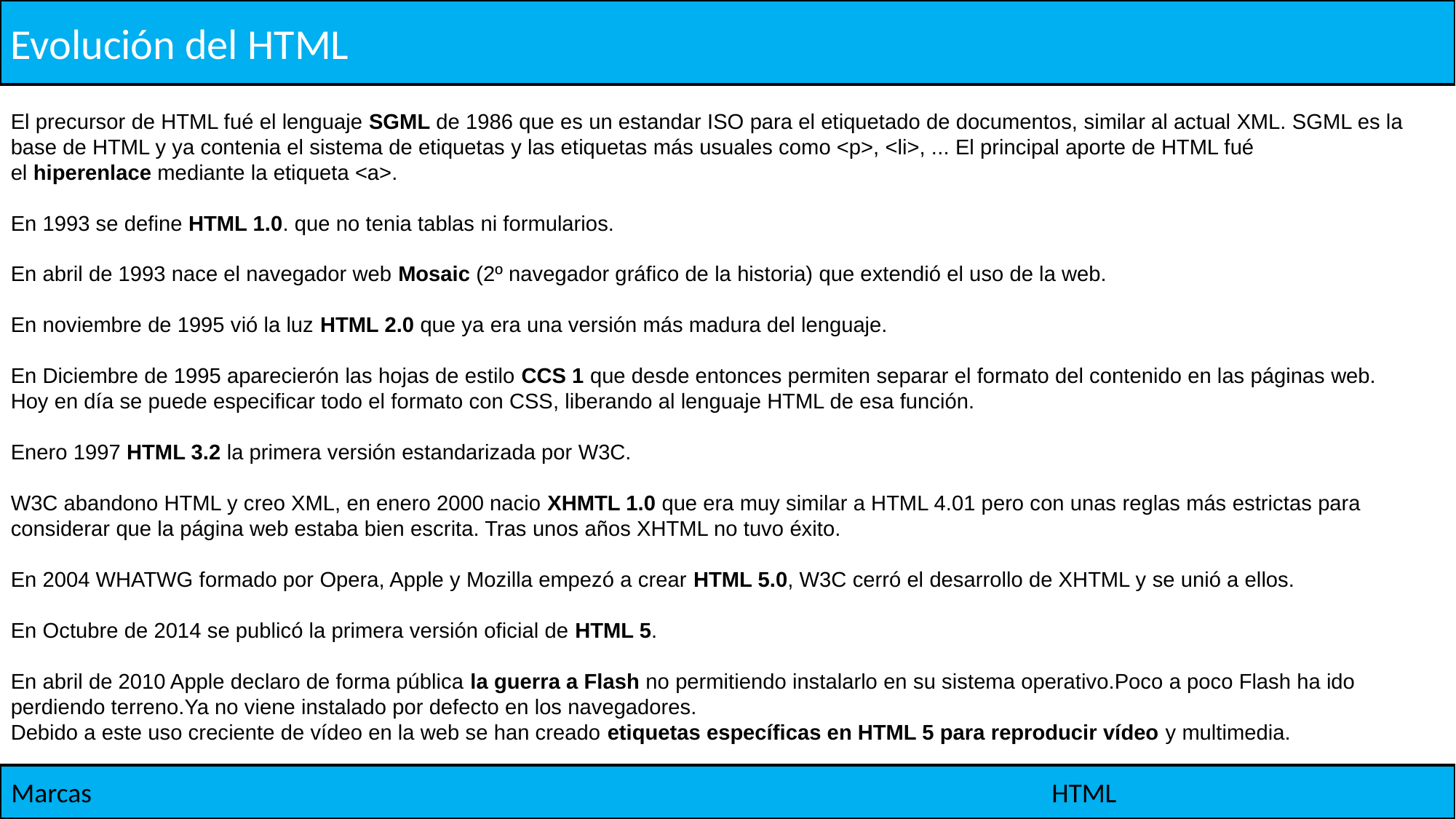

Evolución del HTML
El precursor de HTML fué el lenguaje SGML de 1986 que es un estandar ISO para el etiquetado de documentos, similar al actual XML. SGML es la base de HTML y ya contenia el sistema de etiquetas y las etiquetas más usuales como <p>, <li>, ... El principal aporte de HTML fué el hiperenlace mediante la etiqueta <a>.

En 1993 se define HTML 1.0. que no tenia tablas ni formularios.

En abril de 1993 nace el navegador web Mosaic (2º navegador gráfico de la historia) que extendió el uso de la web.

En noviembre de 1995 vió la luz HTML 2.0 que ya era una versión más madura del lenguaje.

En Diciembre de 1995 aparecierón las hojas de estilo CCS 1 que desde entonces permiten separar el formato del contenido en las páginas web. Hoy en día se puede especificar todo el formato con CSS, liberando al lenguaje HTML de esa función.

Enero 1997 HTML 3.2 la primera versión estandarizada por W3C.

W3C abandono HTML y creo XML, en enero 2000 nacio XHMTL 1.0 que era muy similar a HTML 4.01 pero con unas reglas más estrictas para considerar que la página web estaba bien escrita. Tras unos años XHTML no tuvo éxito.

En 2004 WHATWG formado por Opera, Apple y Mozilla empezó a crear HTML 5.0, W3C cerró el desarrollo de XHTML y se unió a ellos.

En Octubre de 2014 se publicó la primera versión oficial de HTML 5.

En abril de 2010 Apple declaro de forma pública la guerra a Flash no permitiendo instalarlo en su sistema operativo.Poco a poco Flash ha ido perdiendo terreno.Ya no viene instalado por defecto en los navegadores.
Debido a este uso creciente de vídeo en la web se han creado etiquetas específicas en HTML 5 para reproducir vídeo y multimedia.

Marcas

HTML